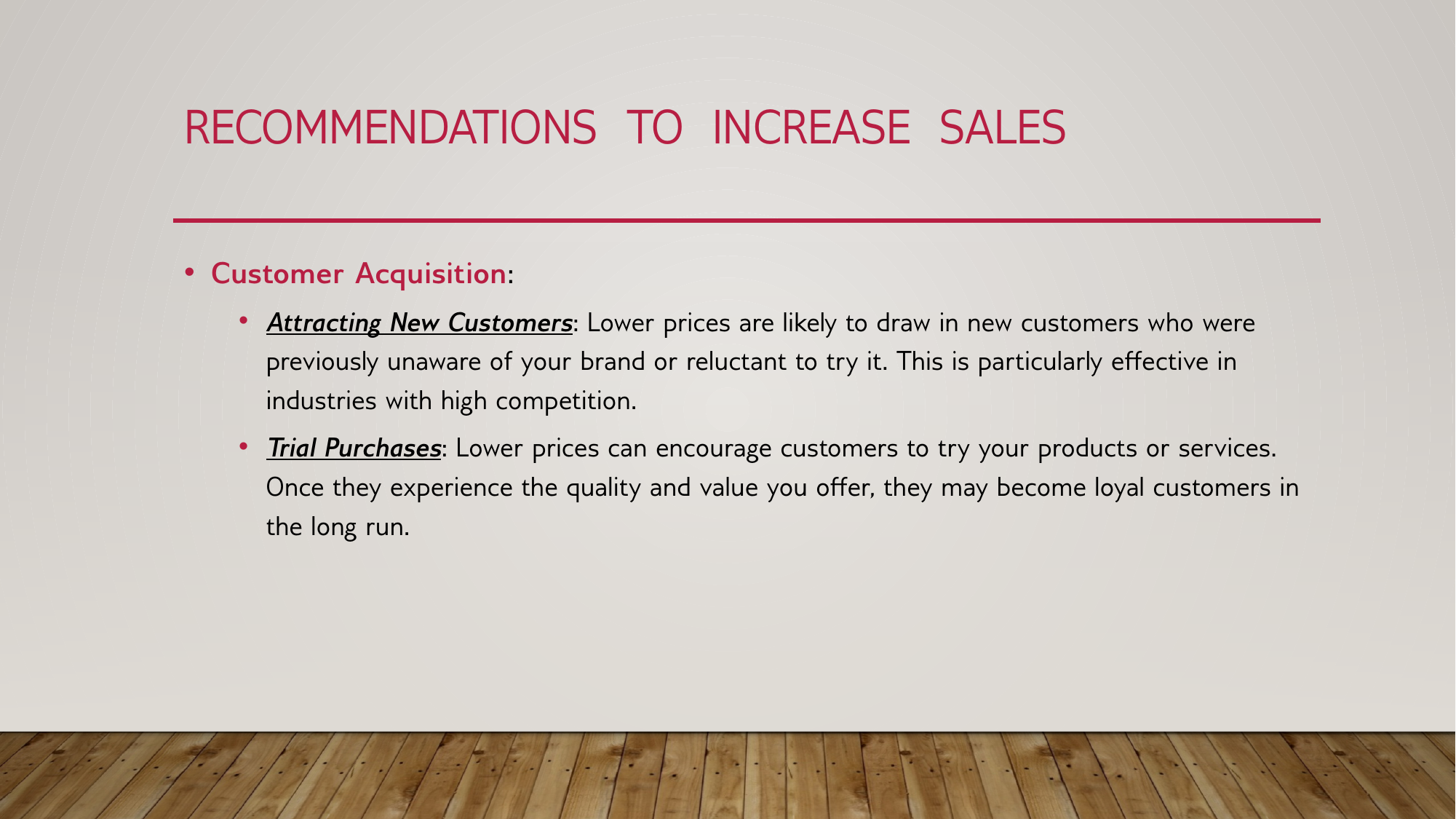

# Recommendations  To  Increase  sales
Customer Acquisition:
Attracting New Customers: Lower prices are likely to draw in new customers who were previously unaware of your brand or reluctant to try it. This is particularly effective in industries with high competition.
Trial Purchases: Lower prices can encourage customers to try your products or services. Once they experience the quality and value you offer, they may become loyal customers in the long run.